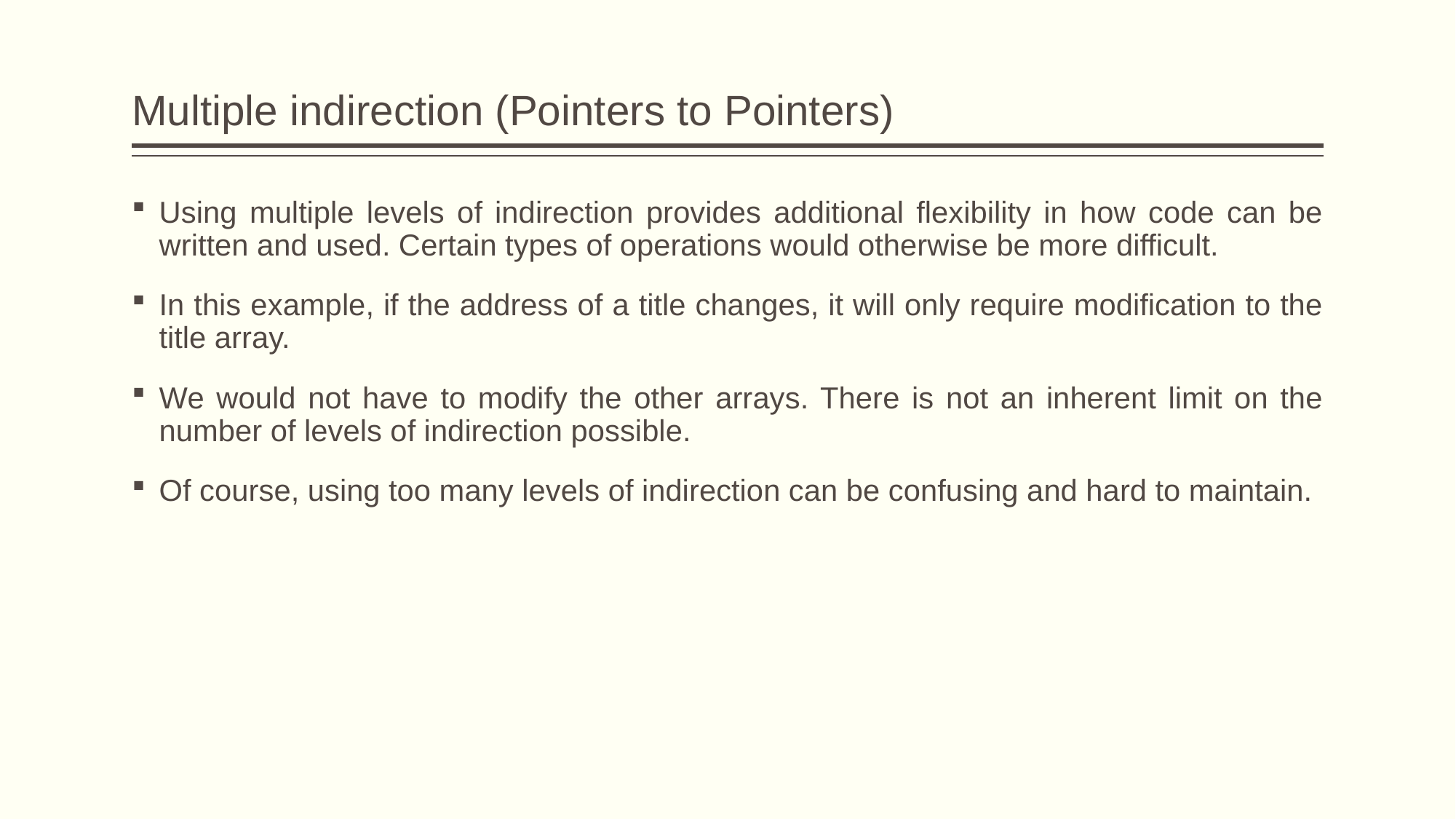

# Multiple indirection (Pointers to Pointers)
Using multiple levels of indirection provides additional flexibility in how code can be written and used. Certain types of operations would otherwise be more difficult.
In this example, if the address of a title changes, it will only require modification to the title array.
We would not have to modify the other arrays. There is not an inherent limit on the number of levels of indirection possible.
Of course, using too many levels of indirection can be confusing and hard to maintain.